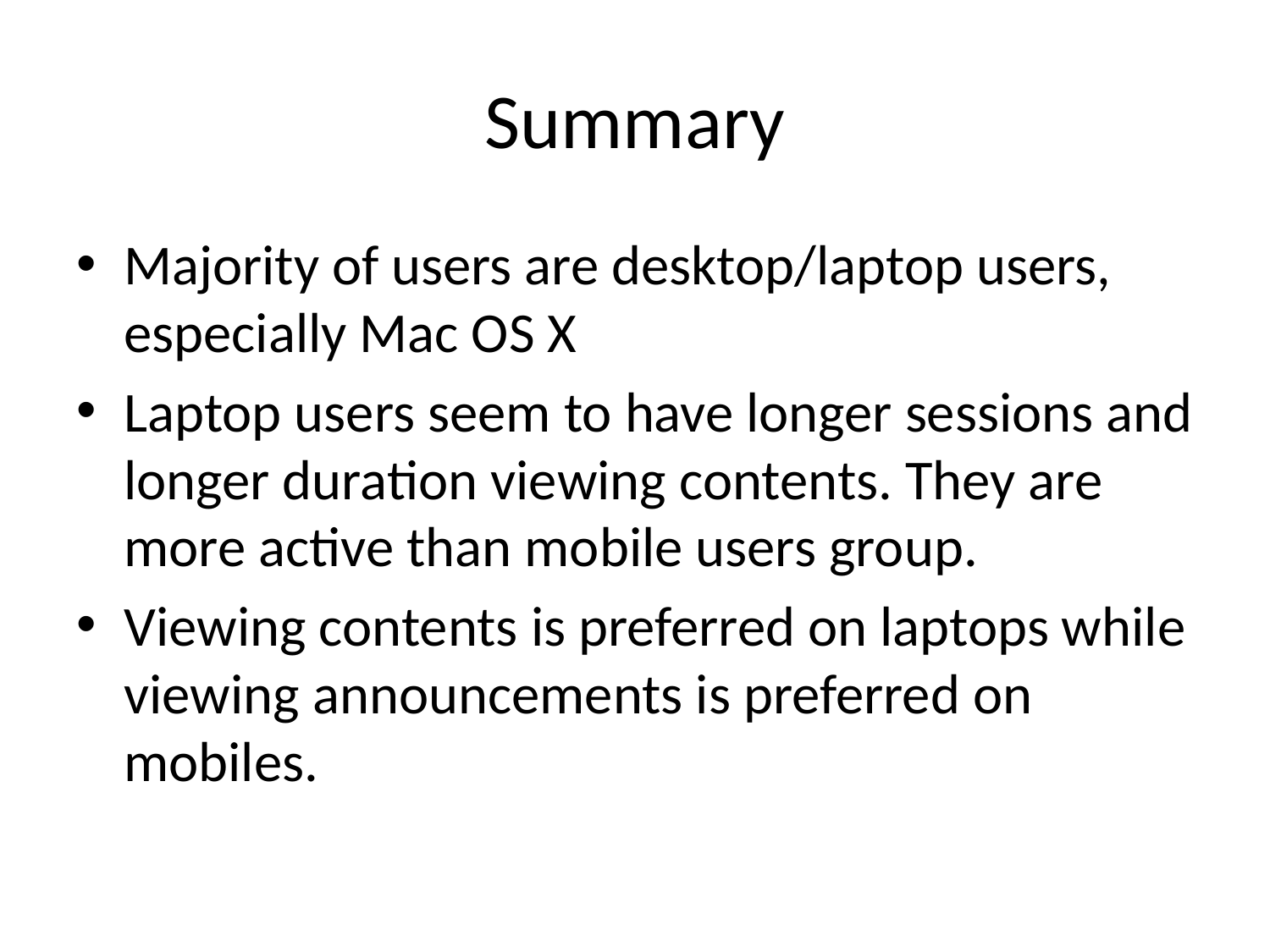

# Summary
Majority of users are desktop/laptop users, especially Mac OS X
Laptop users seem to have longer sessions and longer duration viewing contents. They are more active than mobile users group.
Viewing contents is preferred on laptops while viewing announcements is preferred on mobiles.